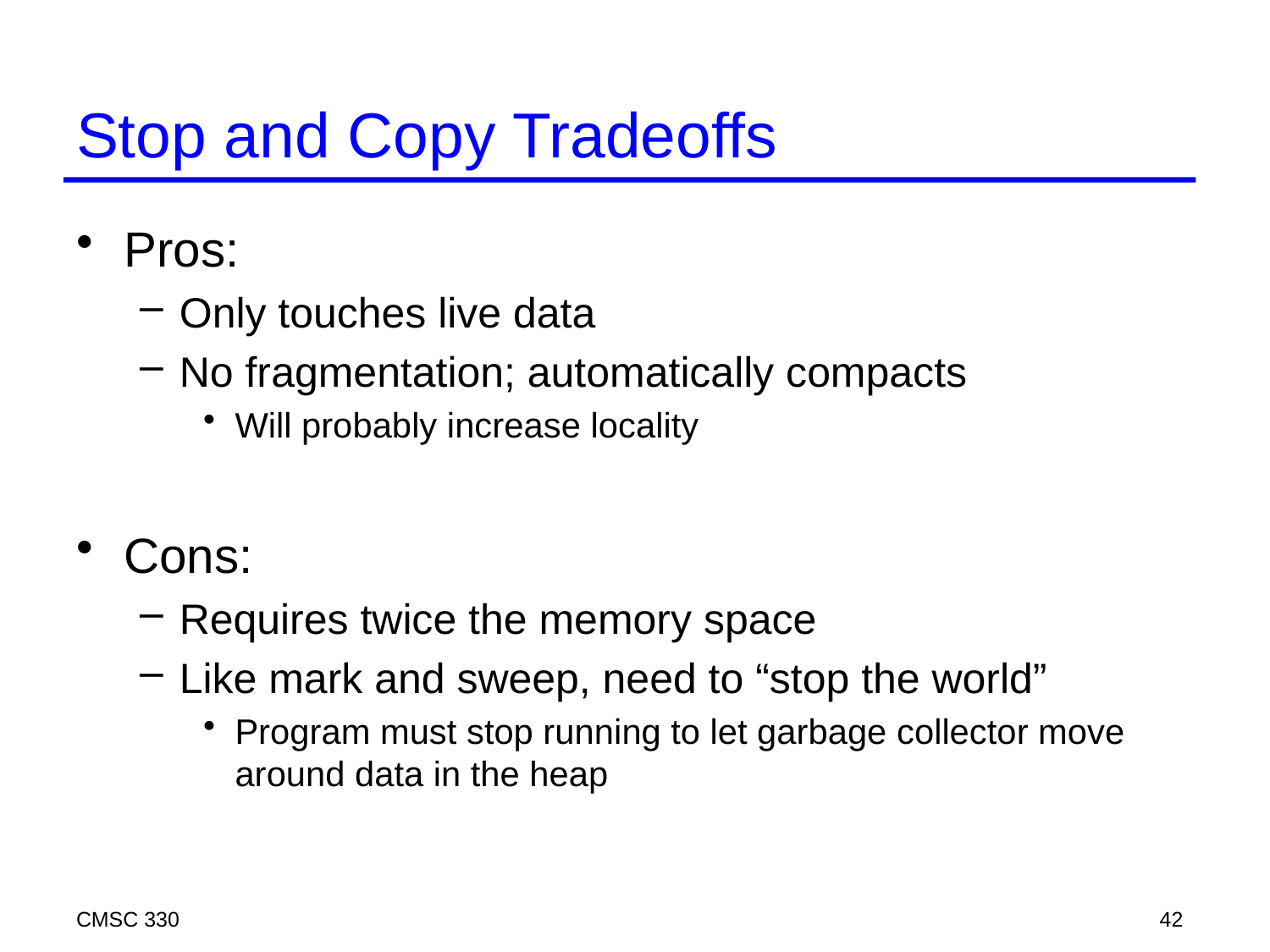

# Stop and Copy Tradeoffs
Pros:
Only touches live data
No fragmentation; automatically compacts
Will probably increase locality

Cons:
Requires twice the memory space
Like mark and sweep, need to “stop the world”
Program must stop running to let garbage collector move around data in the heap

CMSC 330
42